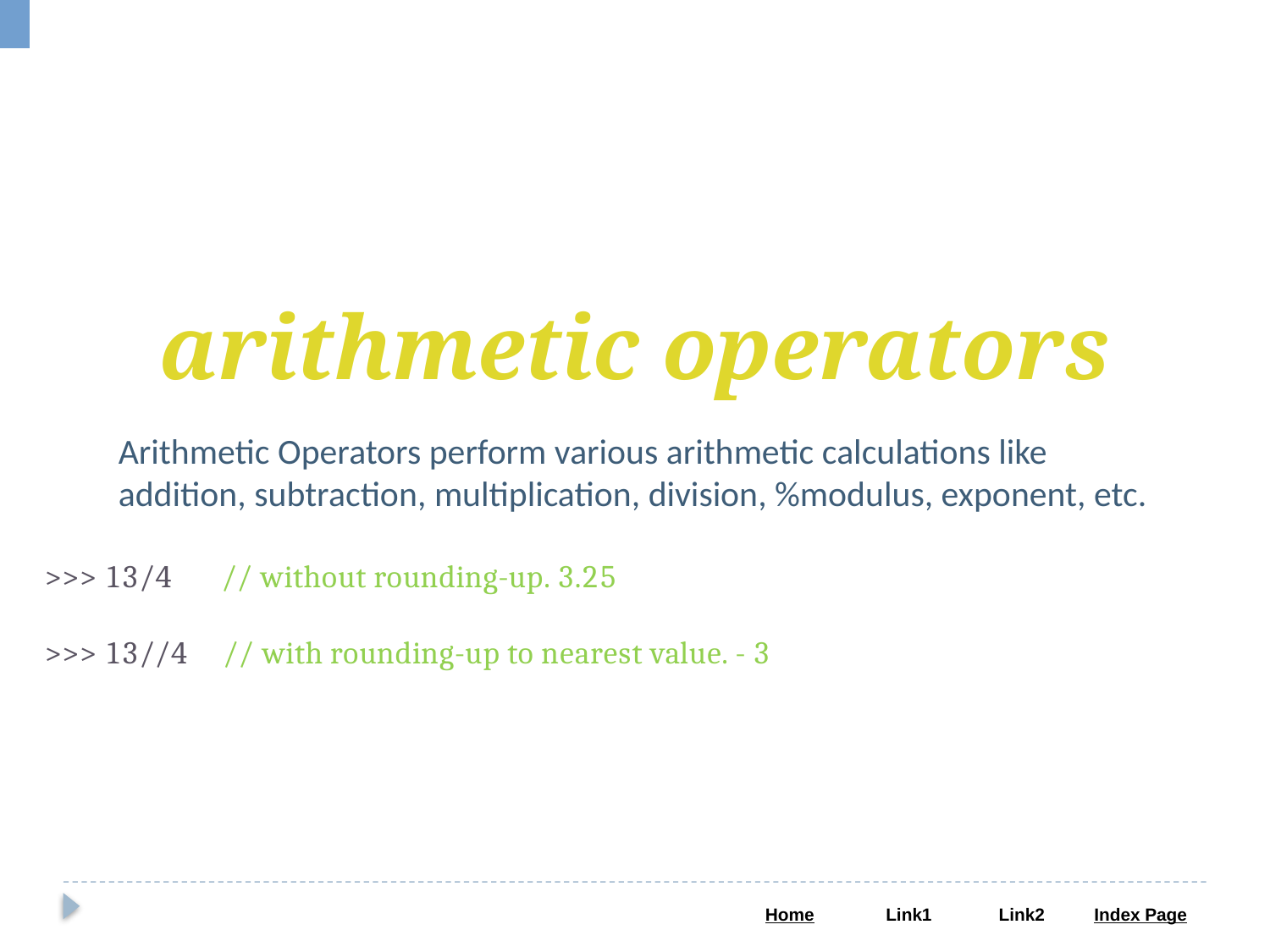

arithmetic operators
Arithmetic Operators perform various arithmetic calculations like addition, subtraction, multiplication, division, %modulus, exponent, etc.
>>> 13/4       // without rounding-up. 3.25

>>> 13//4     // with rounding-up to nearest value. - 3